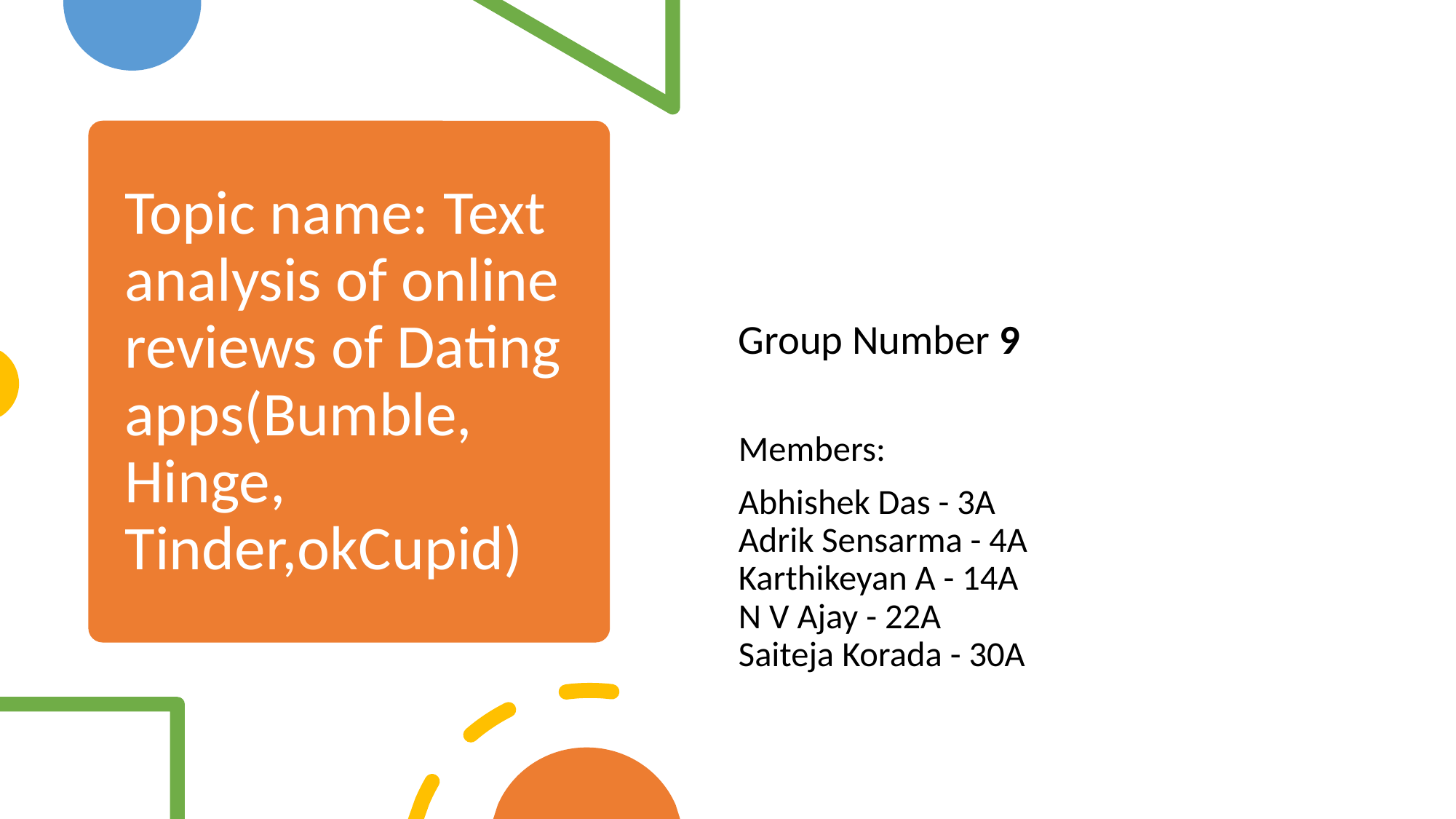

Group Number 9

Members:
Abhishek Das - 3A
Adrik Sensarma - 4A
Karthikeyan A - 14A
N V Ajay - 22A
Saiteja Korada - 30A

# Topic name: Text analysis of online reviews of Dating apps(Bumble, Hinge, Tinder,okCupid)